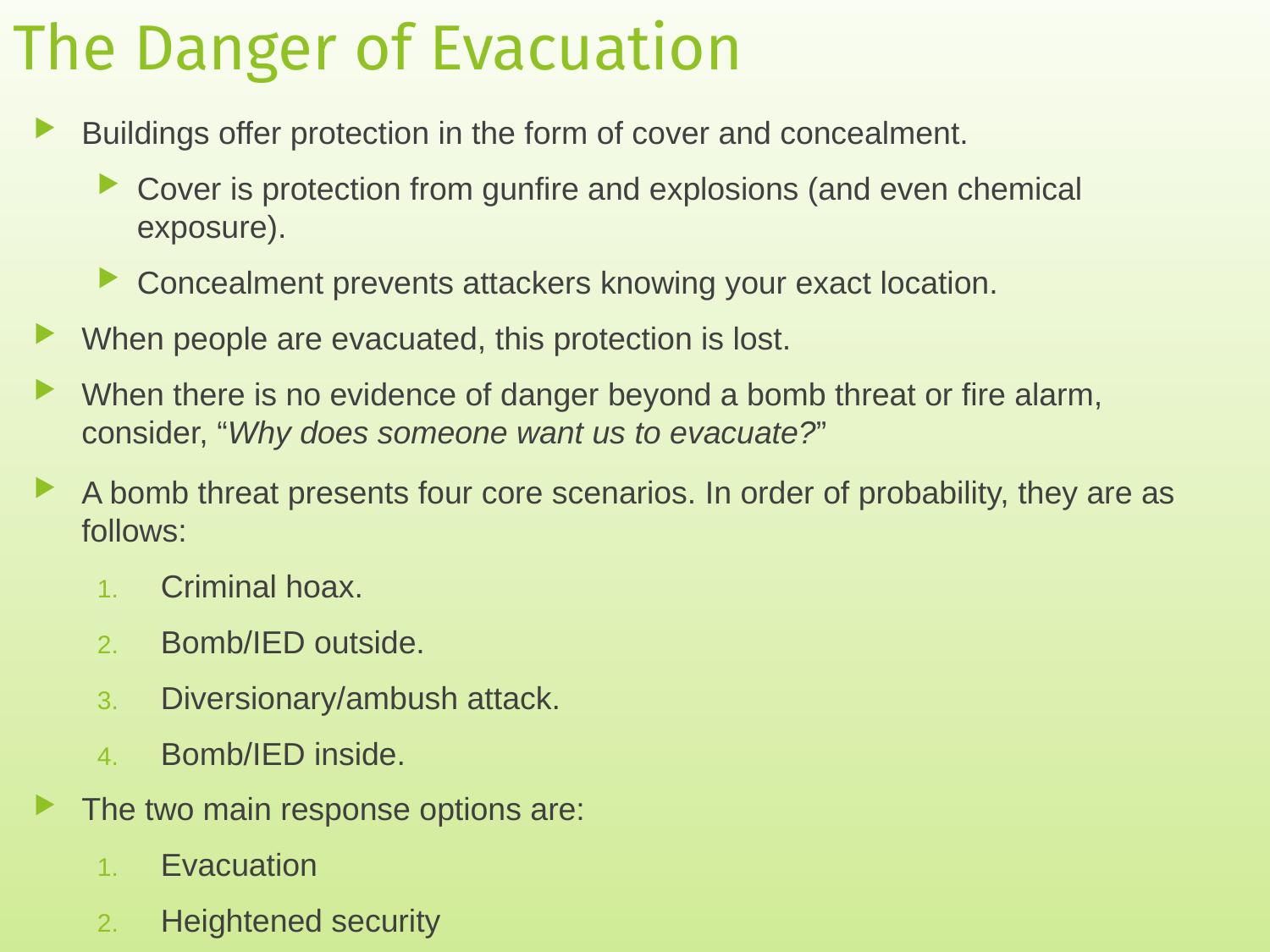

# The Danger of Evacuation
Buildings offer protection in the form of cover and concealment.
Cover is protection from gunfire and explosions (and even chemical exposure).
Concealment prevents attackers knowing your exact location.
When people are evacuated, this protection is lost.
When there is no evidence of danger beyond a bomb threat or fire alarm, consider, “Why does someone want us to evacuate?”
A bomb threat presents four core scenarios. In order of probability, they are as follows:
Criminal hoax.
Bomb/IED outside.
Diversionary/ambush attack.
Bomb/IED inside.
The two main response options are:
Evacuation
Heightened security

7